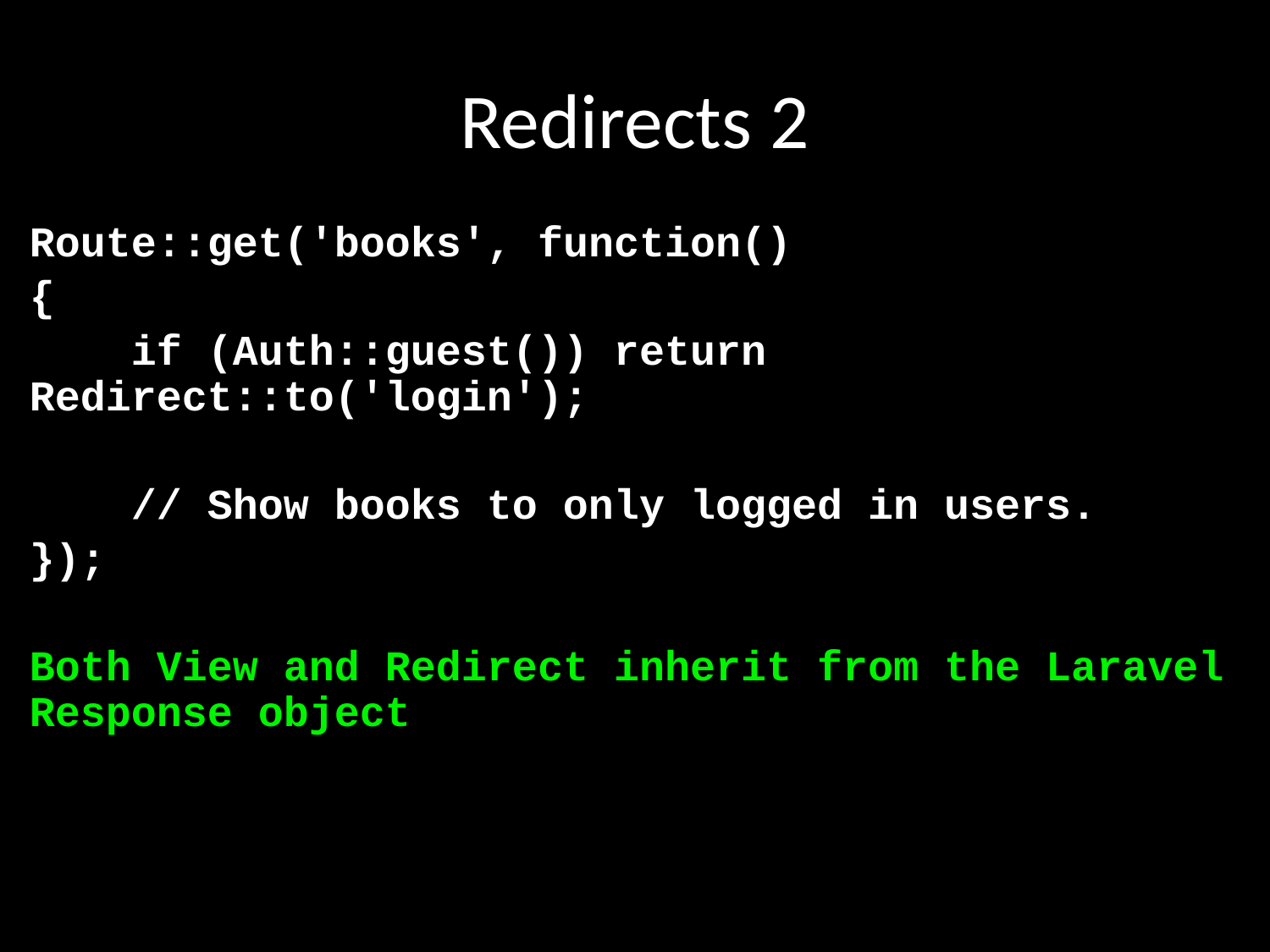

# Redirects 2
Route::get('books', function()
{
    if (Auth::guest()) return Redirect::to('login');

    // Show books to only logged in users.
});

Both View and Redirect inherit from the Laravel Response object